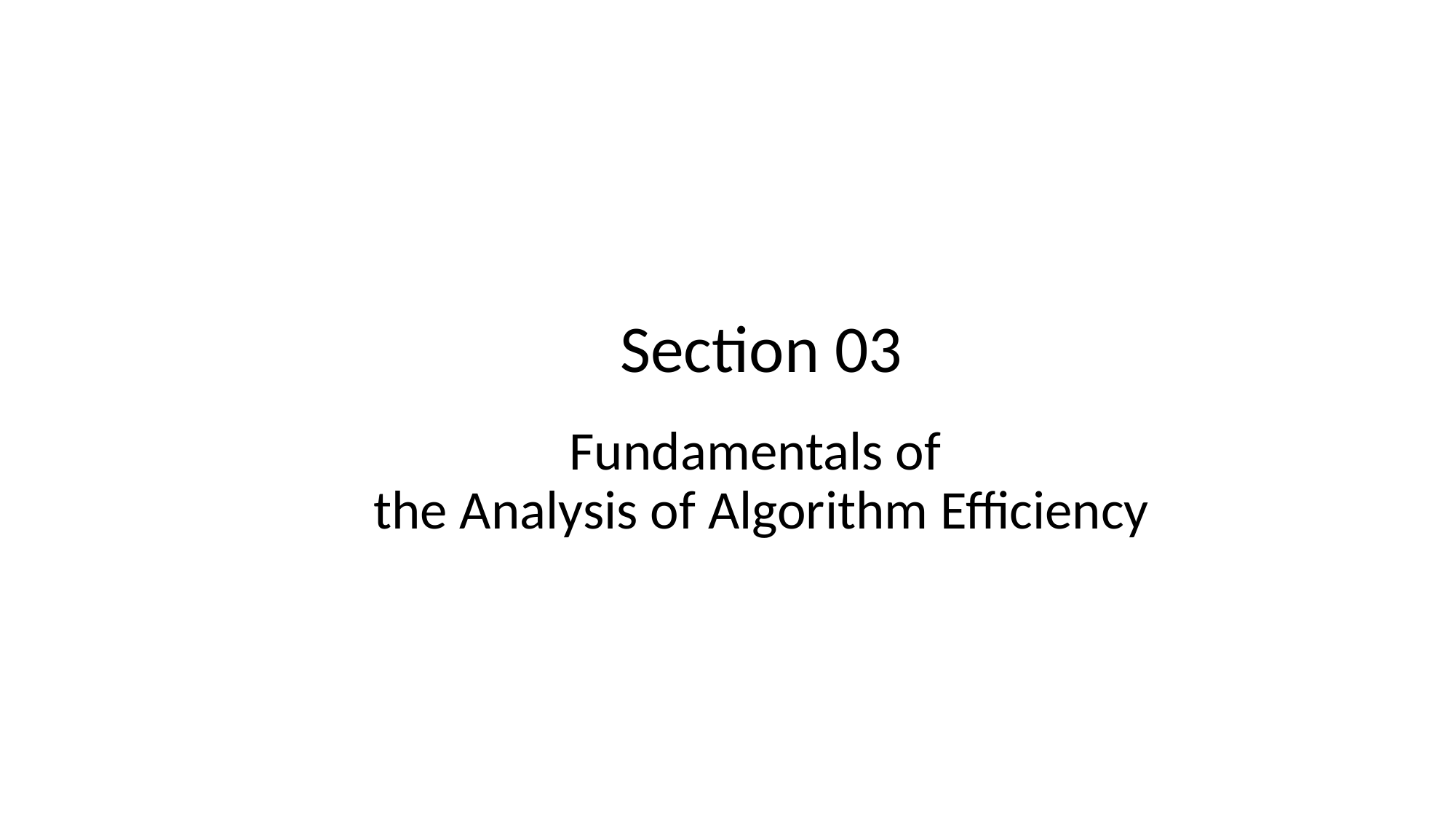

# Section 03 Fundamentals of the Analysis of Algorithm Efficiency